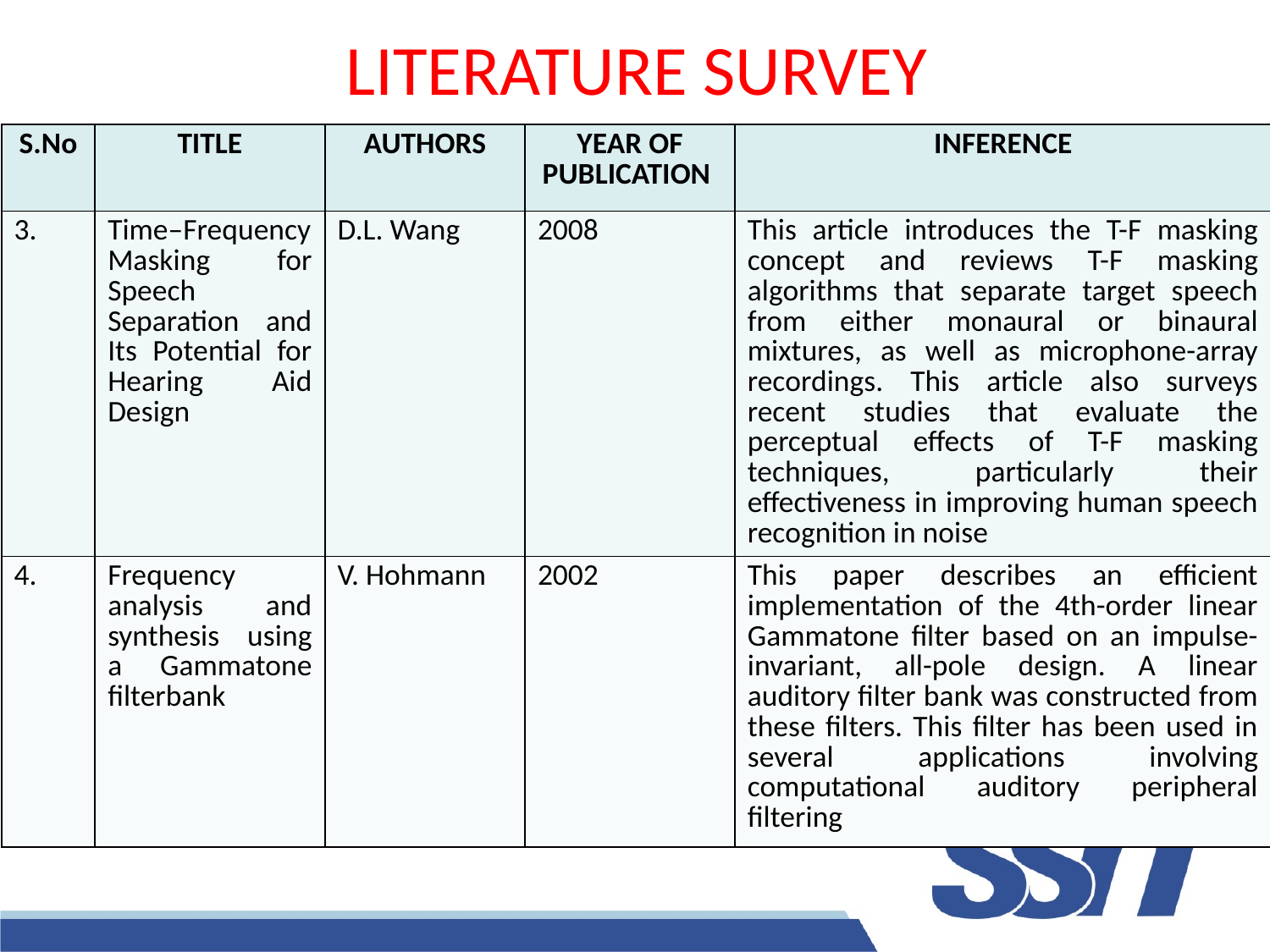

# LITERATURE SURVEY
| S.No | TITLE | AUTHORS | YEAR OF PUBLICATION | INFERENCE |
| --- | --- | --- | --- | --- |
| 3. | Time–Frequency Masking for Speech Separation and Its Potential for Hearing Aid Design | D.L. Wang | 2008 | This article introduces the T-F masking concept and reviews T-F masking algorithms that separate target speech from either monaural or binaural mixtures, as well as microphone-array recordings. This article also surveys recent studies that evaluate the perceptual effects of T-F masking techniques, particularly their effectiveness in improving human speech recognition in noise |
| 4. | Frequency analysis and synthesis using a Gammatone filterbank | V. Hohmann | 2002 | This paper describes an efficient implementation of the 4th-order linear Gammatone filter based on an impulse-invariant, all-pole design. A linear auditory filter bank was constructed from these filters. This filter has been used in several applications involving computational auditory peripheral filtering |